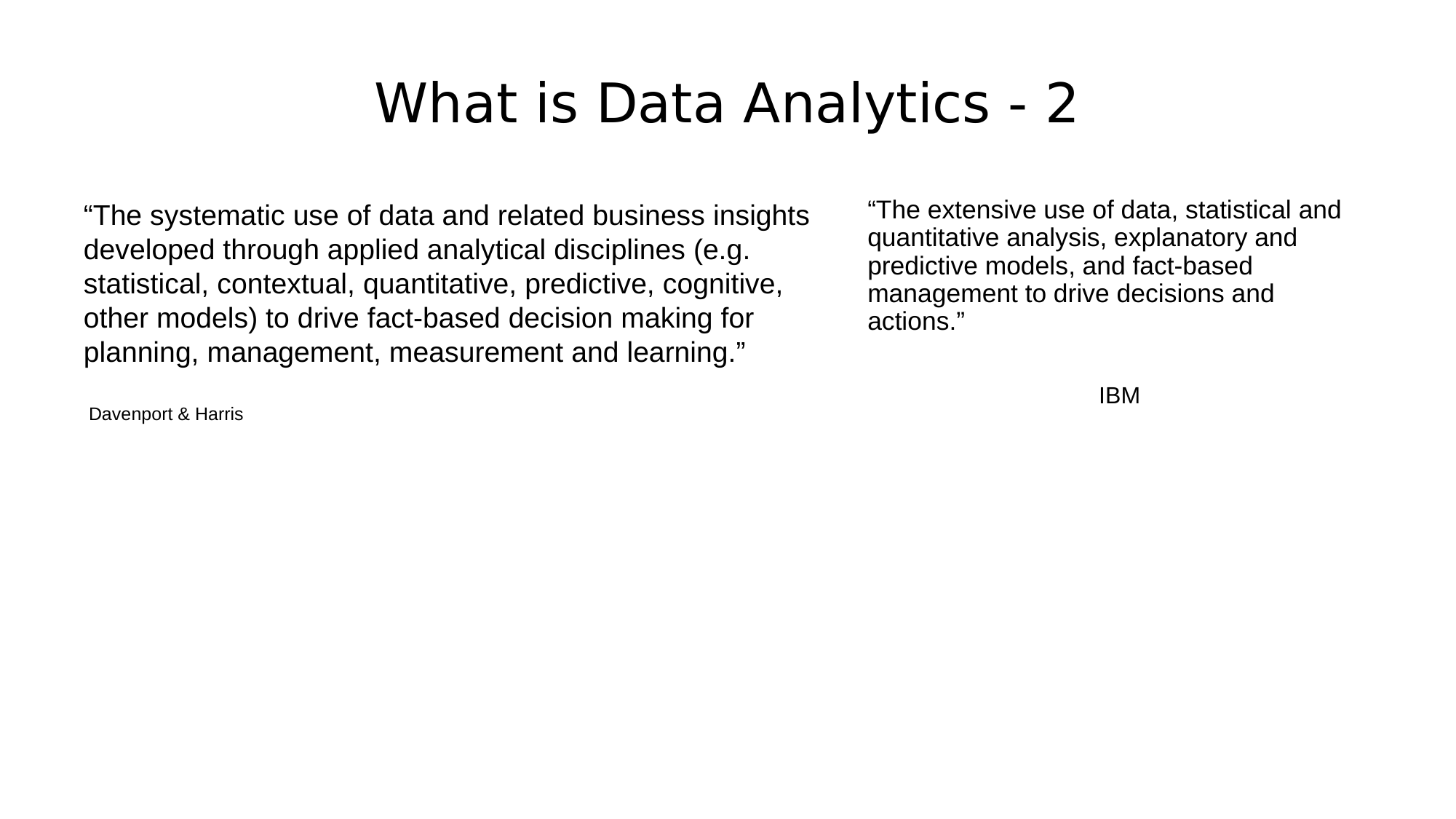

# What is Data Analytics - 2
“The systematic use of data and related business insights developed through applied analytical disciplines (e.g. statistical, contextual, quantitative, predictive, cognitive, other models) to drive fact-based decision making for planning, management, measurement and learning.”
“The extensive use of data, statistical and quantitative analysis, explanatory and predictive models, and fact-based management to drive decisions and actions.”
IBM
Davenport & Harris